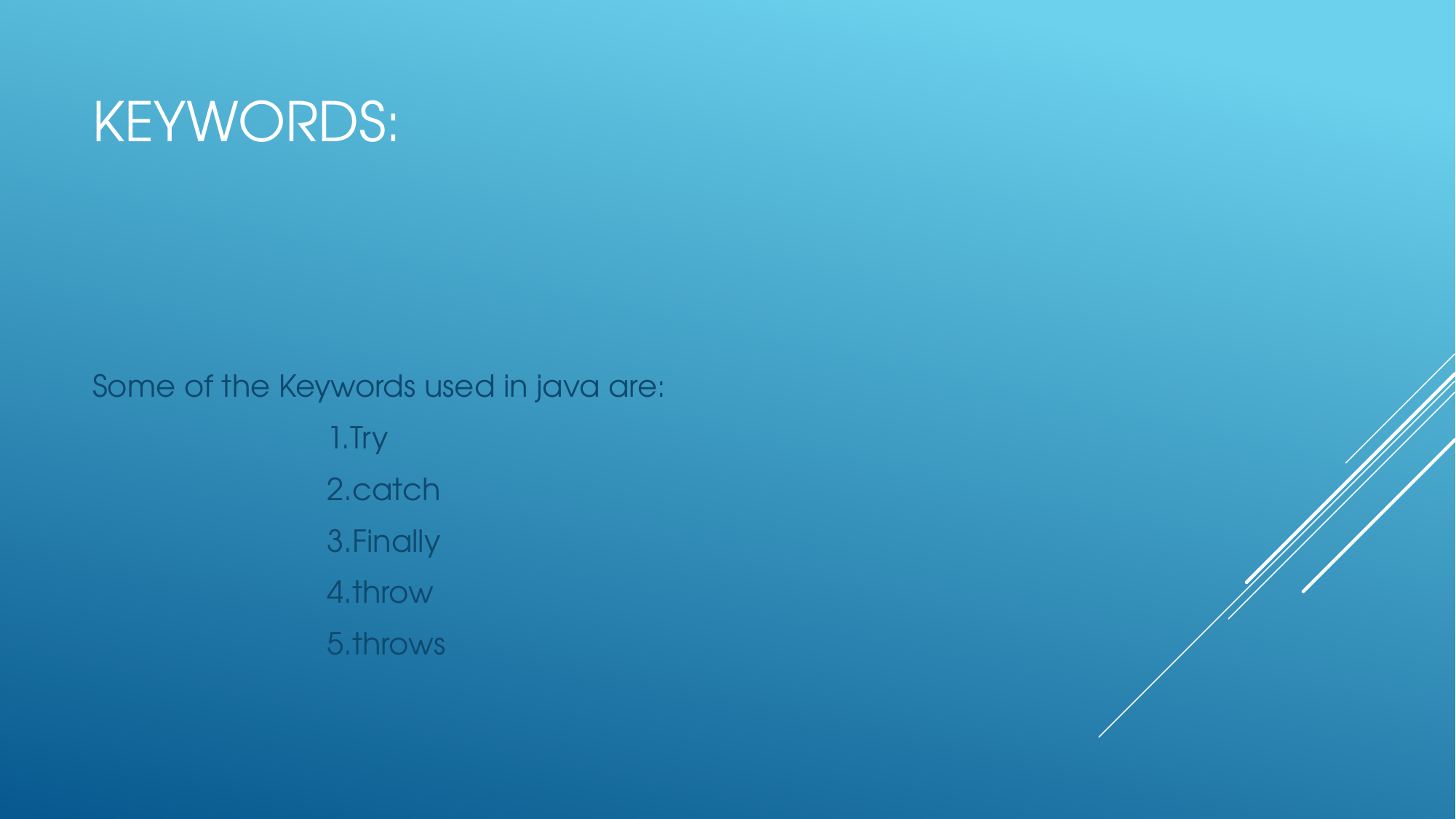

# Keywords:
Some of the Keywords used in java are:
                            1.Try
                            2.catch
                            3.Finally
                            4.throw
                            5.throws